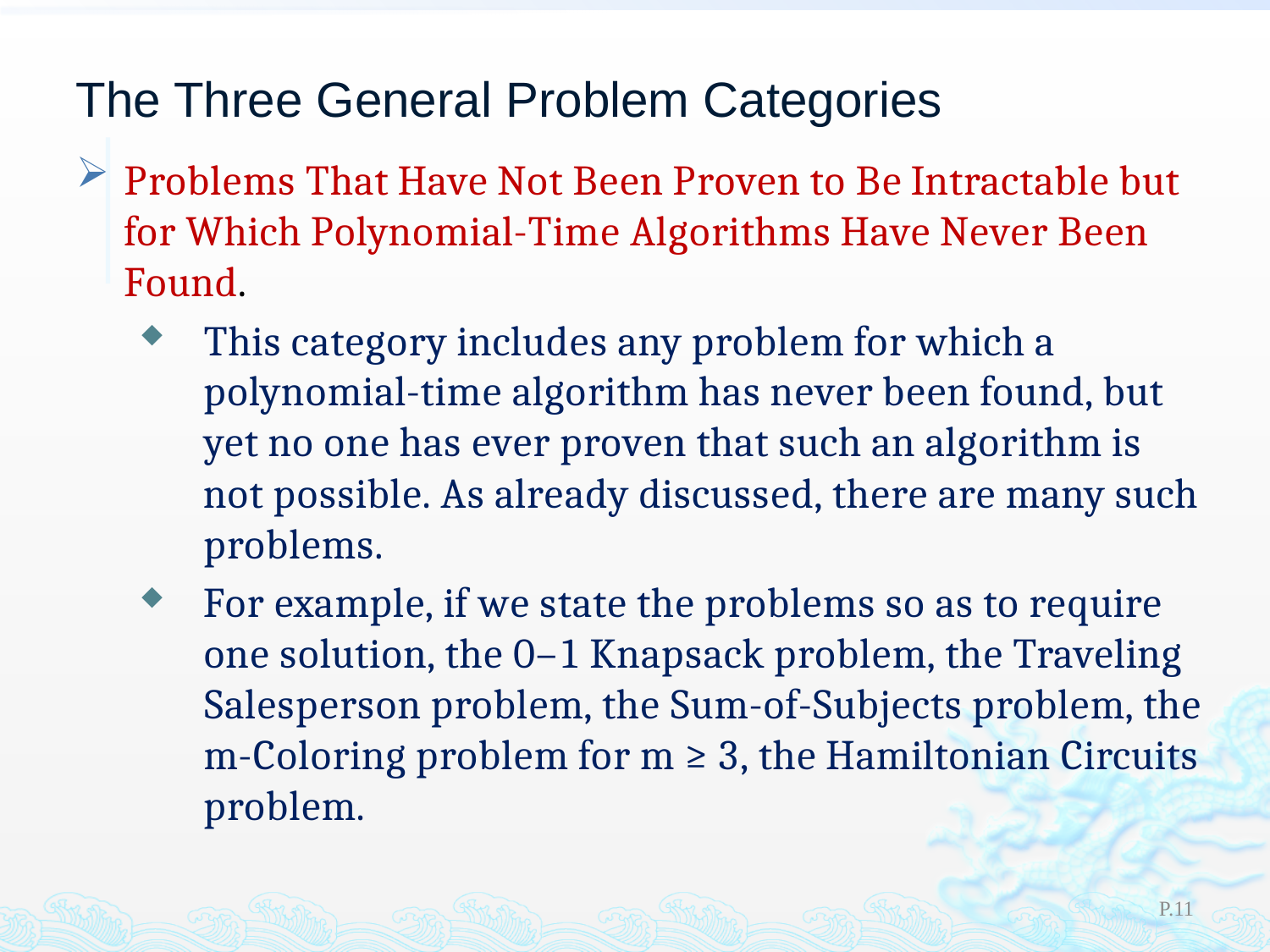

# The Three General Problem Categories
Problems That Have Not Been Proven to Be Intractable but for Which Polynomial-Time Algorithms Have Never Been Found.
This category includes any problem for which a polynomial-time algorithm has never been found, but yet no one has ever proven that such an algorithm is not possible. As already discussed, there are many such problems.
For example, if we state the problems so as to require one solution, the 0–1 Knapsack problem, the Traveling Salesperson problem, the Sum-of-Subjects problem, the m-Coloring problem for m ≥ 3, the Hamiltonian Circuits problem.

P.11